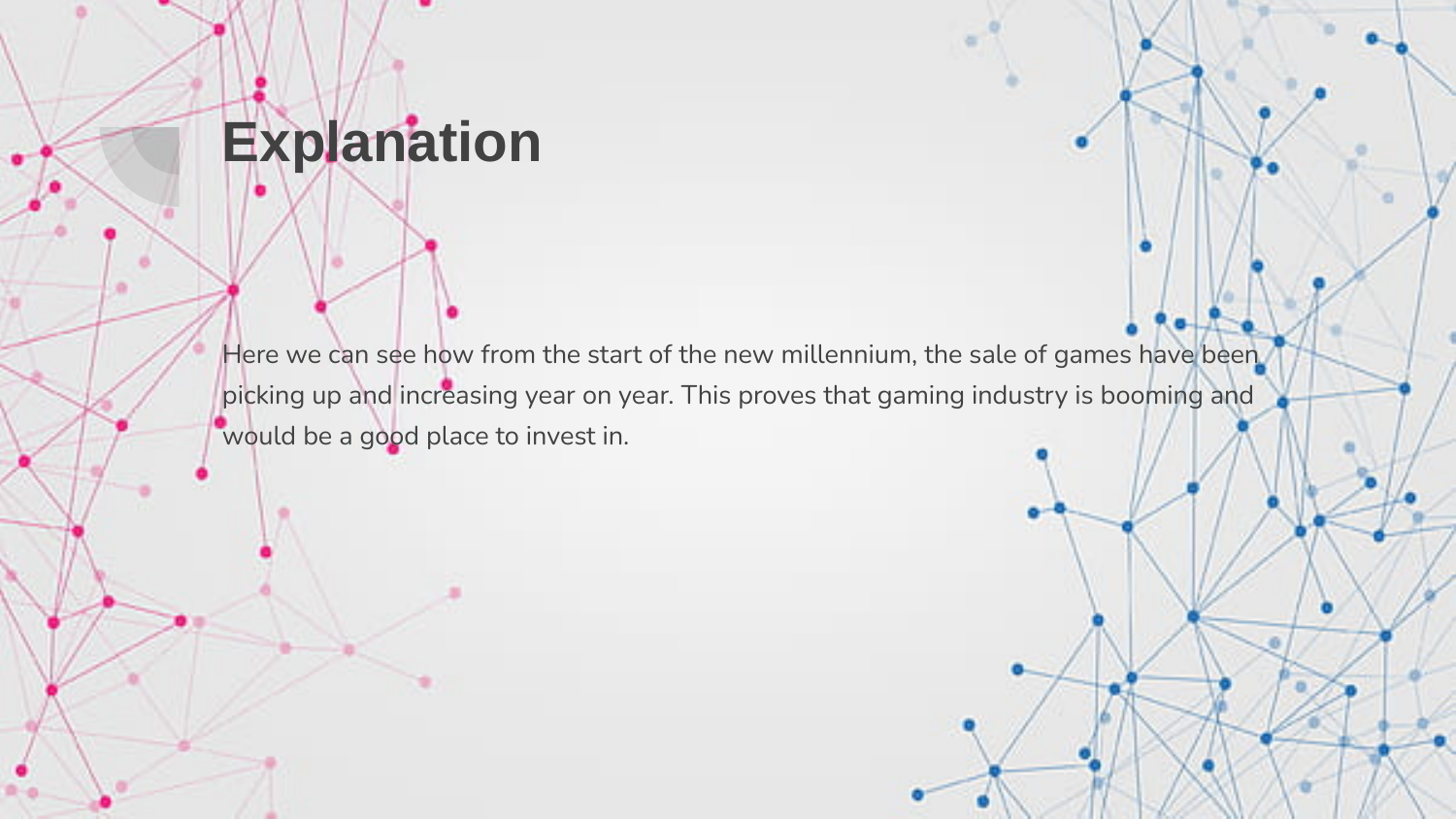

# Explanation
Here we can see how from the start of the new millennium, the sale of games have been picking up and increasing year on year. This proves that gaming industry is booming and would be a good place to invest in.